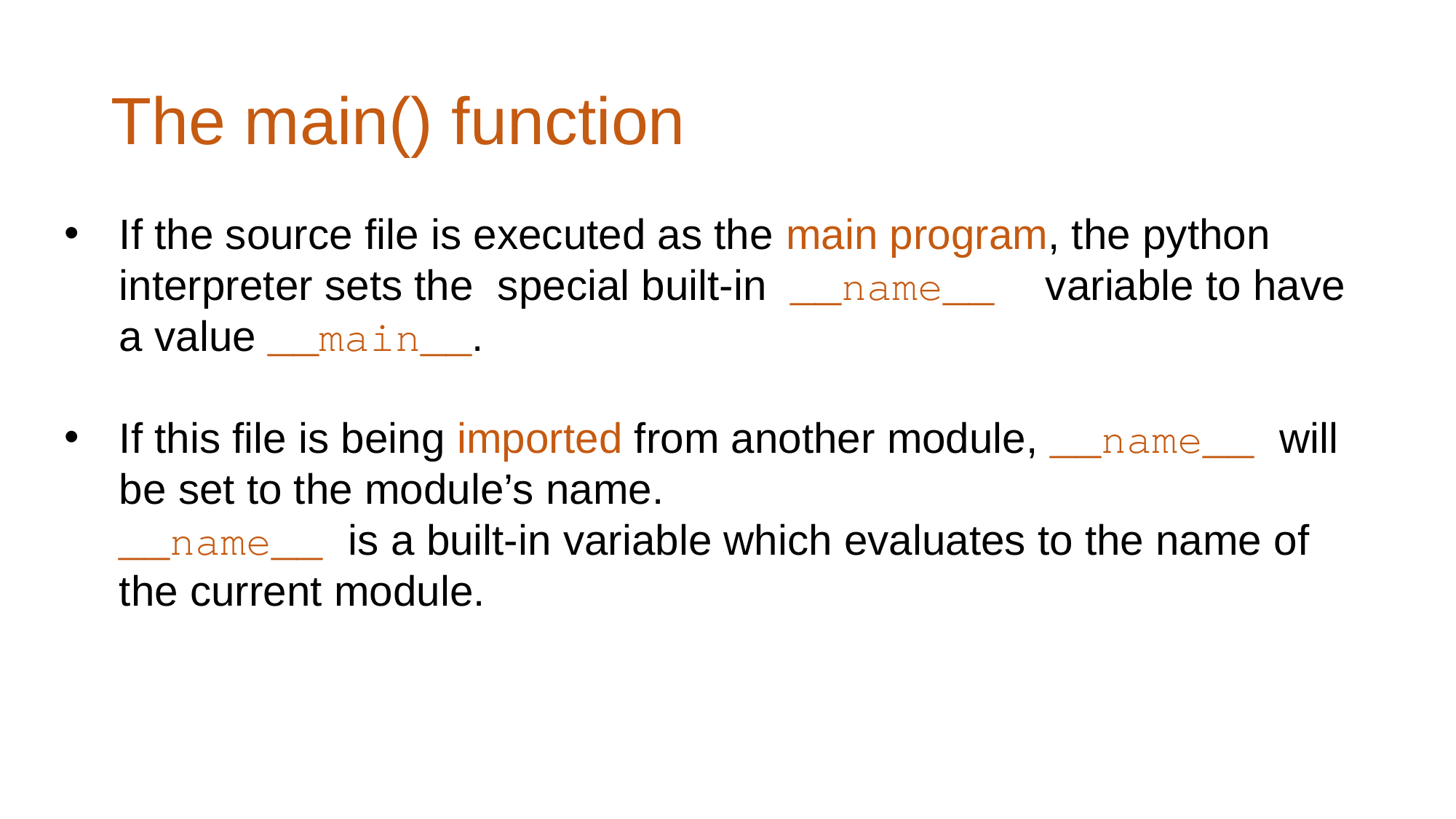

# The main() function
If the source file is executed as the main program, the python interpreter sets the  special built-in  __name__  variable to have a value __main__.

If this file is being imported from another module, __name__ will be set to the module’s name.
__name__ is a built-in variable which evaluates to the name of the current module.